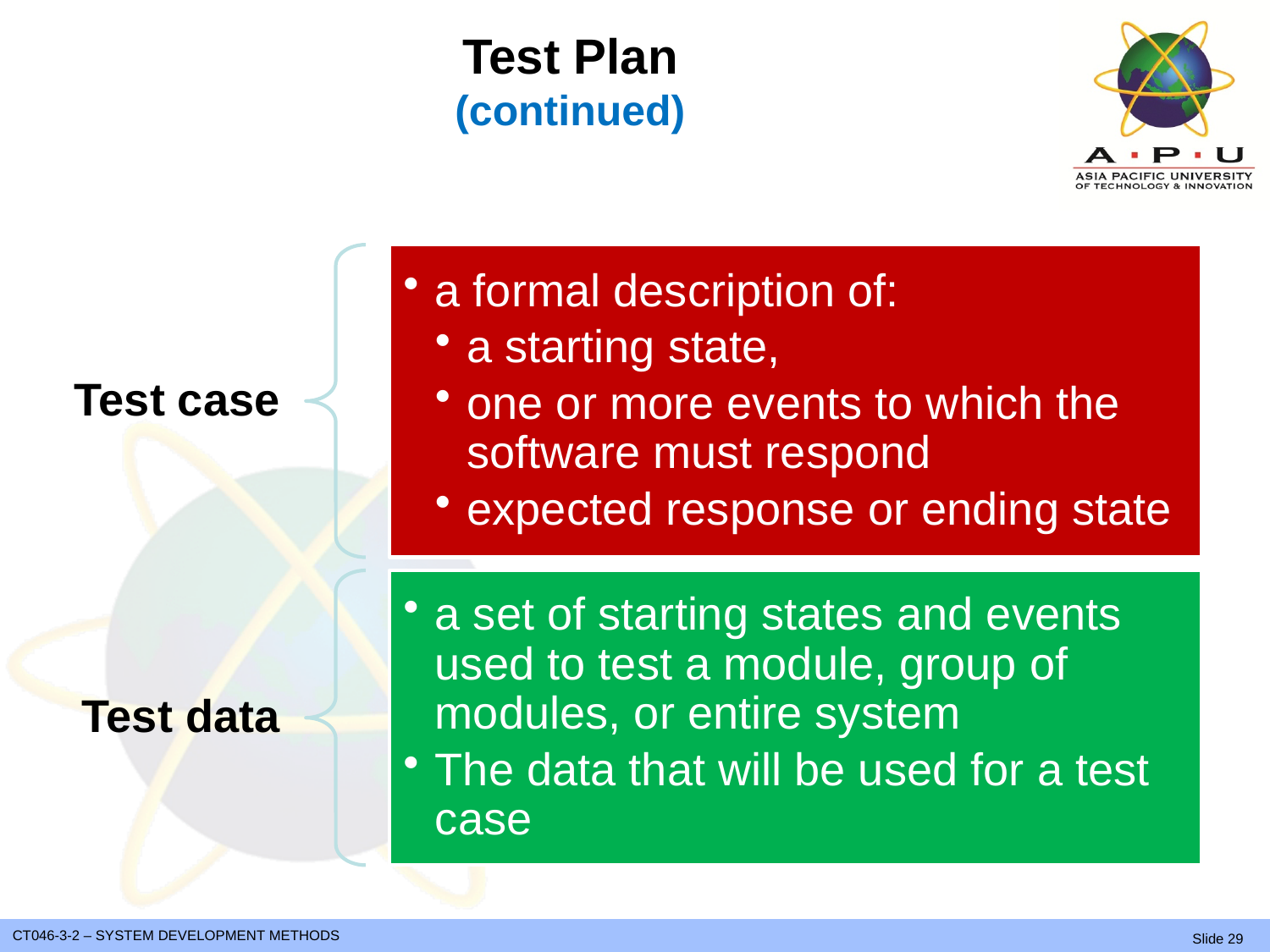

# Test Plan (continued)
Test case
a formal description of:
a starting state,
one or more events to which the software must respond
expected response or ending state
Test data
a set of starting states and events used to test a module, group of modules, or entire system
The data that will be used for a test case